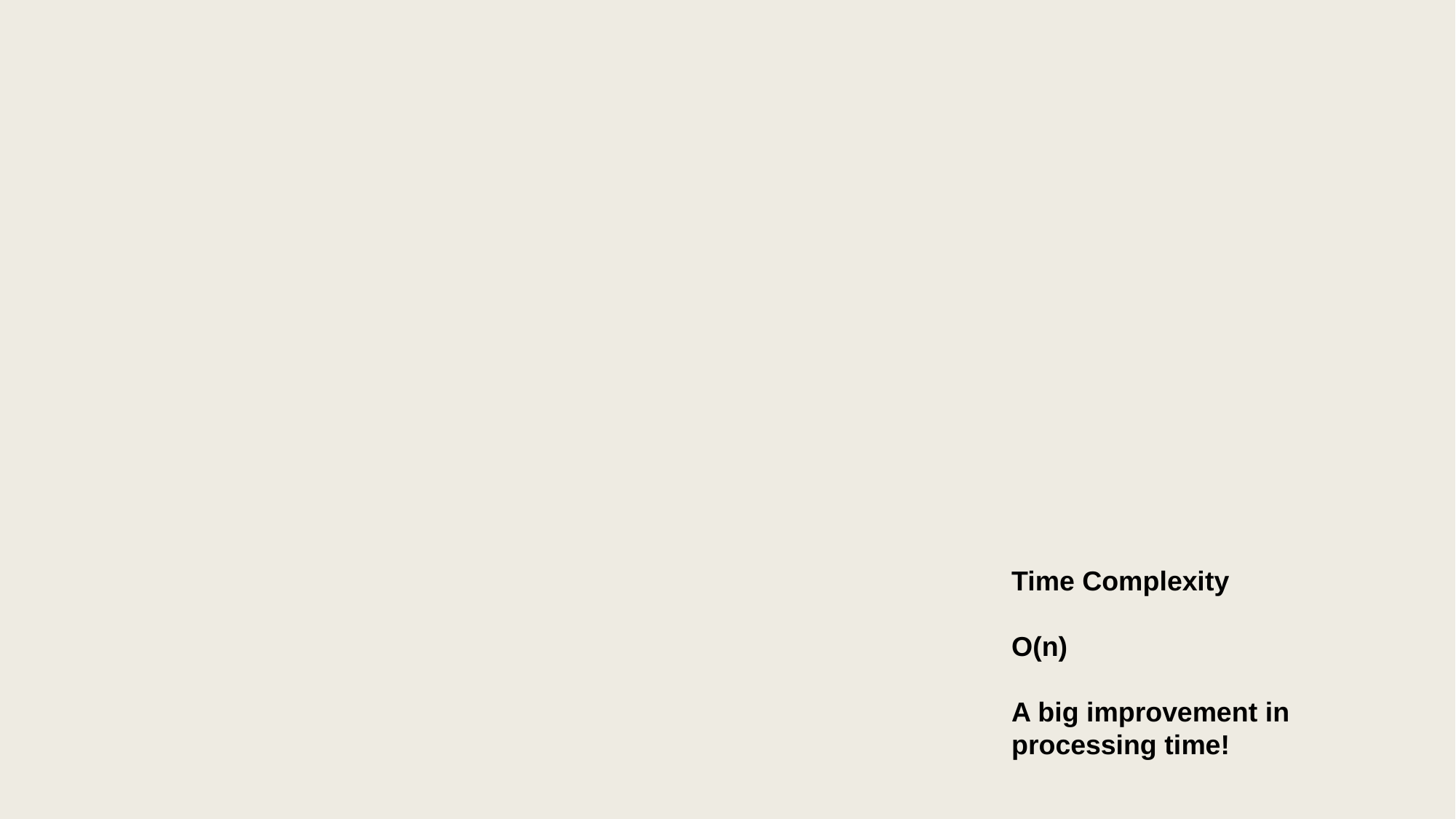

Time Complexity

O(n)

A big improvement in processing time!